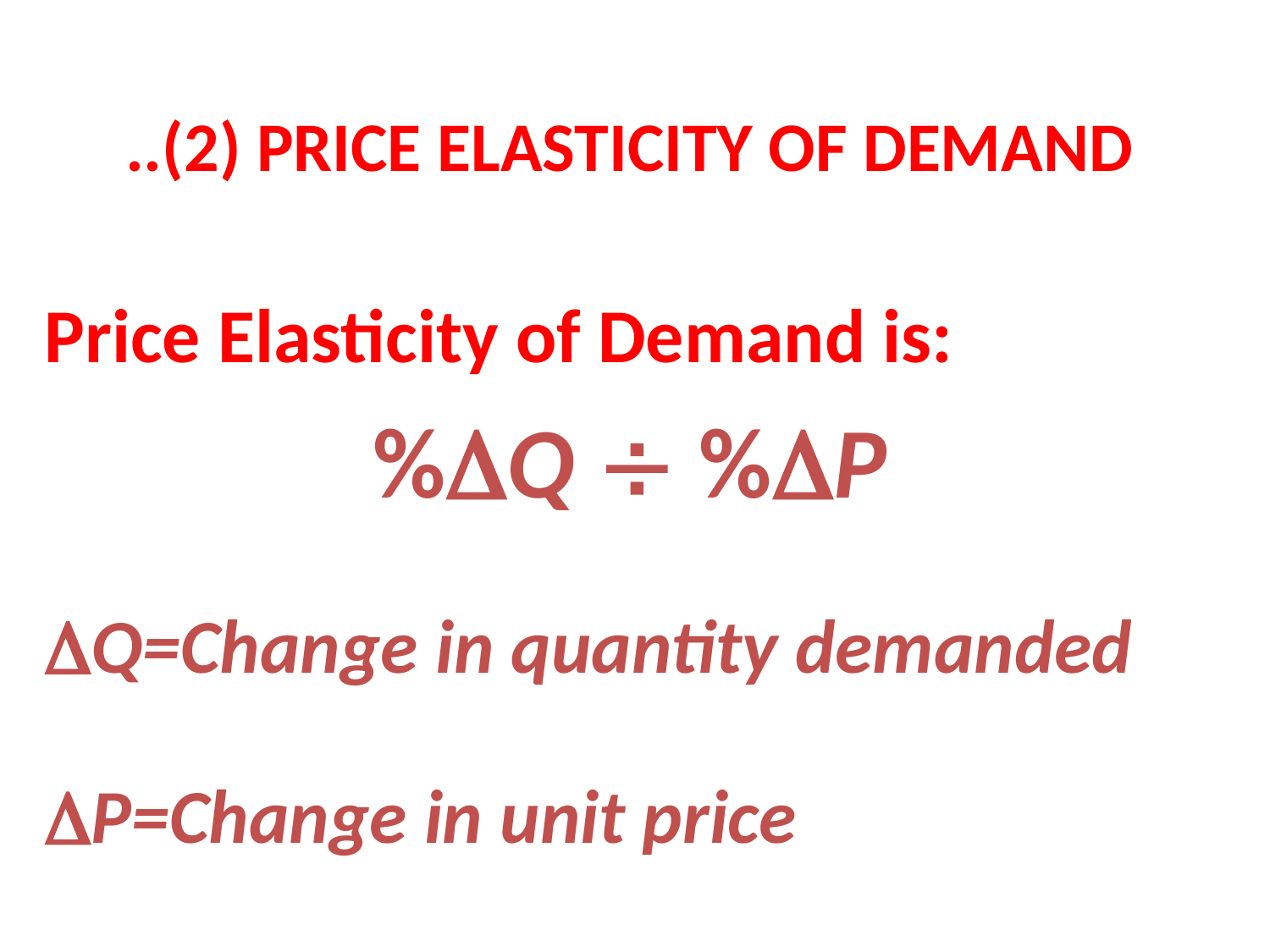

..(2) PRICE ELASTICITY OF DEMAND

Price Elasticity of Demand is:
%ΔQ ÷ %ΔP
ΔQ=Change in quantity demanded
ΔP=Change in unit price